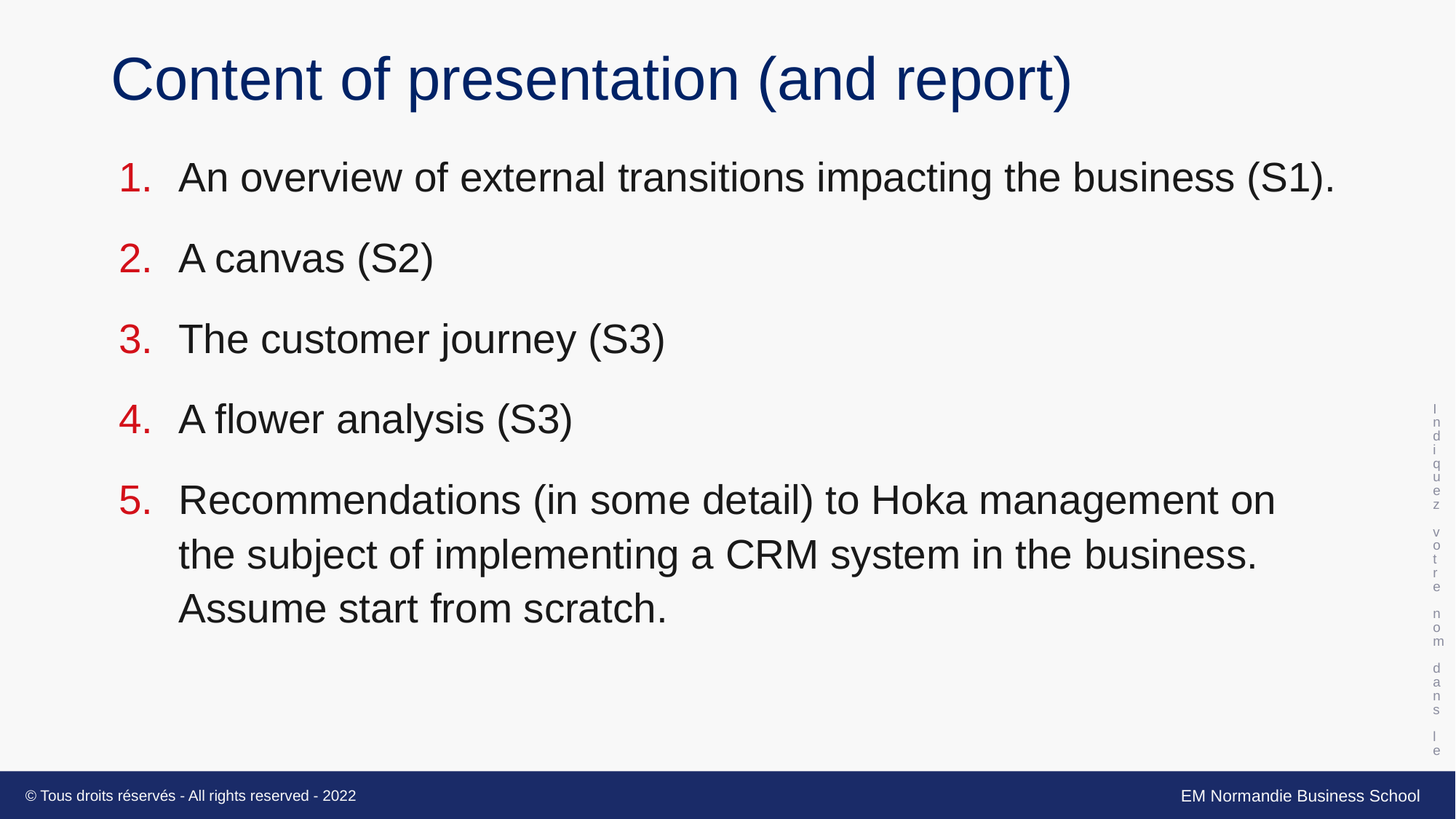

# Content of presentation (and report)
Indiquez votre nom dans le pied de page
An overview of external transitions impacting the business (S1).
A canvas (S2)
The customer journey (S3)
A flower analysis (S3)
Recommendations (in some detail) to Hoka management on the subject of implementing a CRM system in the business. Assume start from scratch.